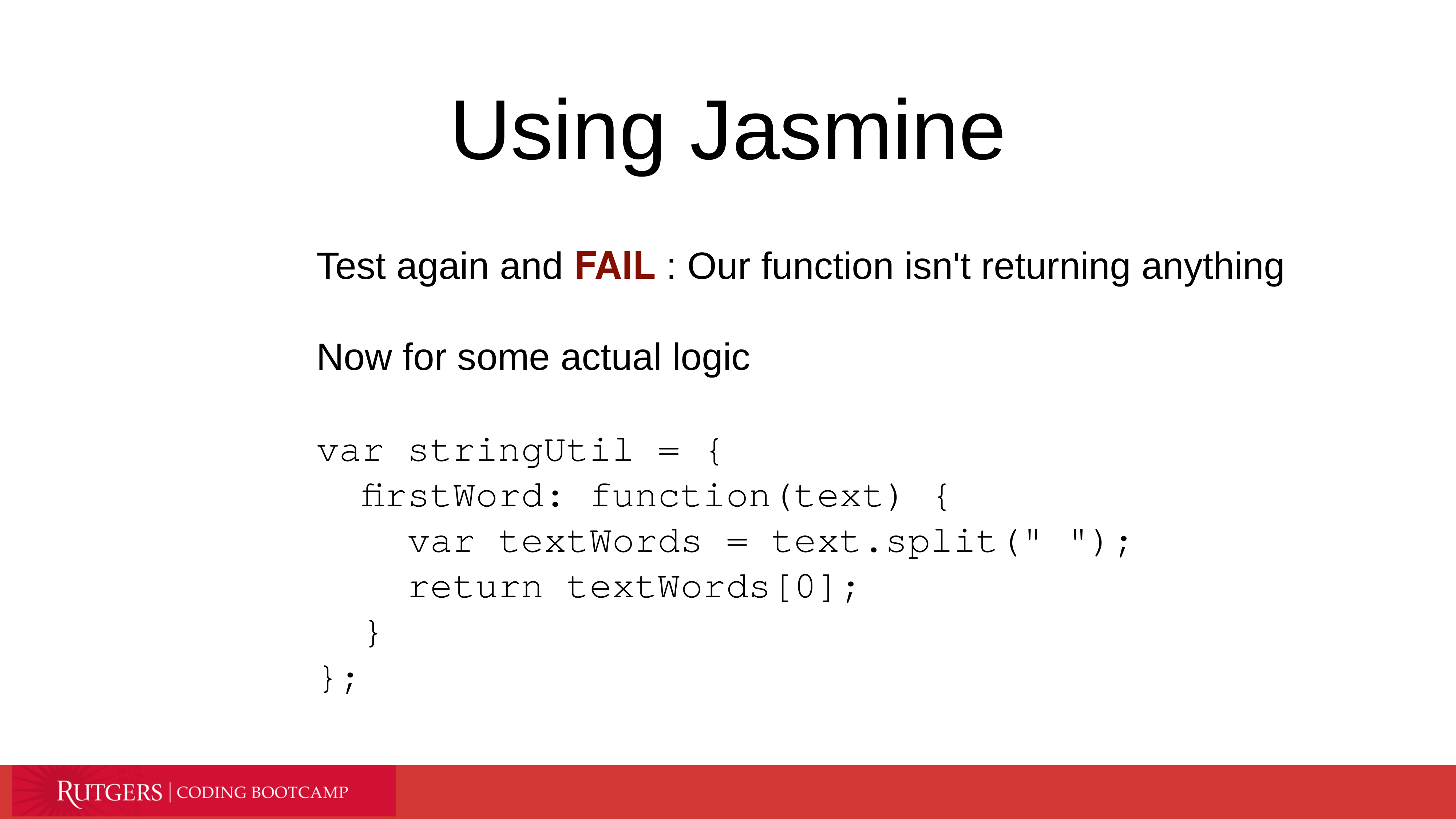

# Using Jasmine
Test again and FAIL : Our function isn't returning anything

Now for some actual logic

var stringUtil = {
  firstWord: function(text) {
    var textWords = text.split(" ");
    return textWords[0];
  }
};